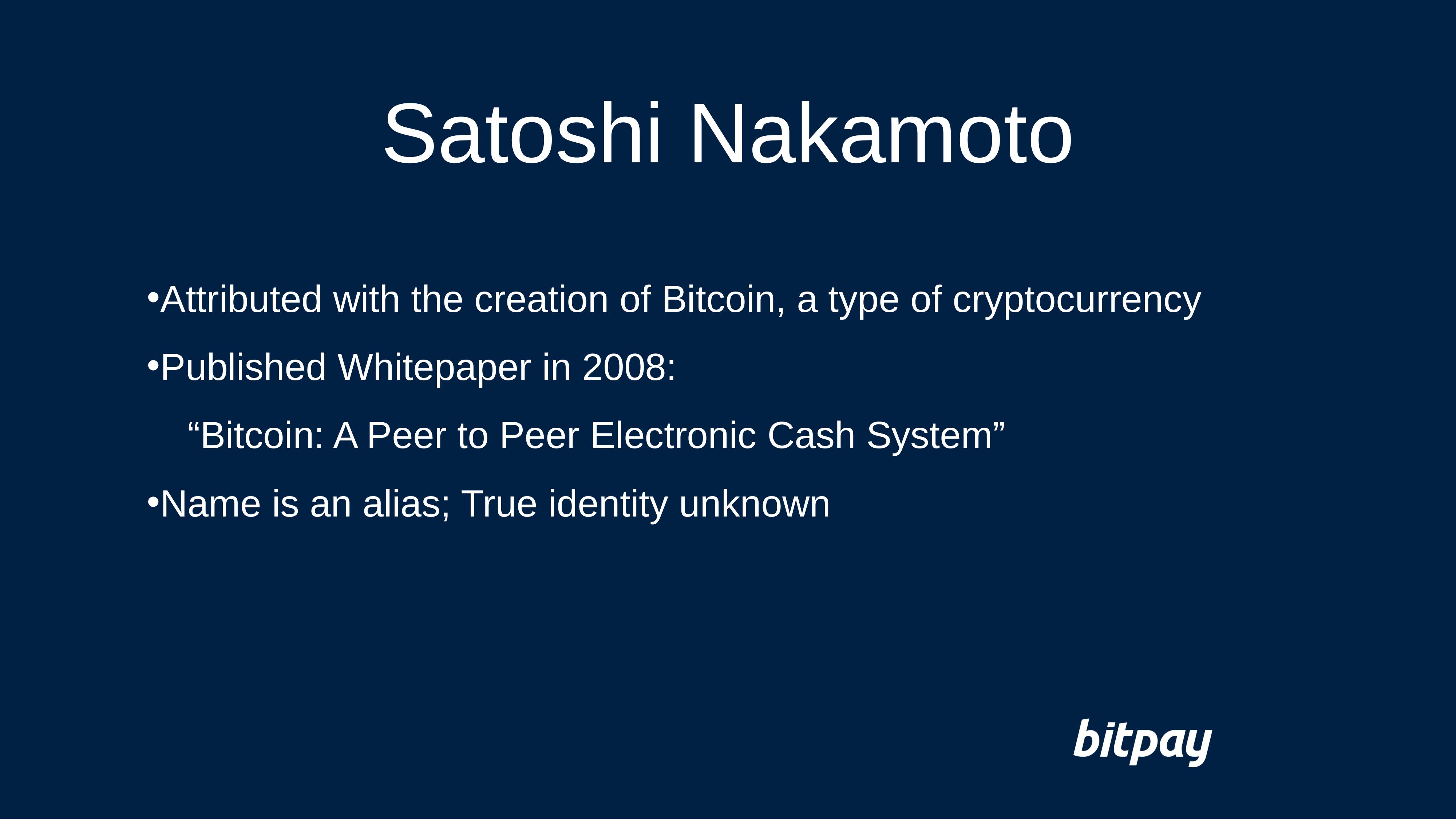

# Satoshi Nakamoto
Attributed with the creation of Bitcoin, a type of cryptocurrency
Published Whitepaper in 2008:
“Bitcoin: A Peer to Peer Electronic Cash System”
Name is an alias; True identity unknown